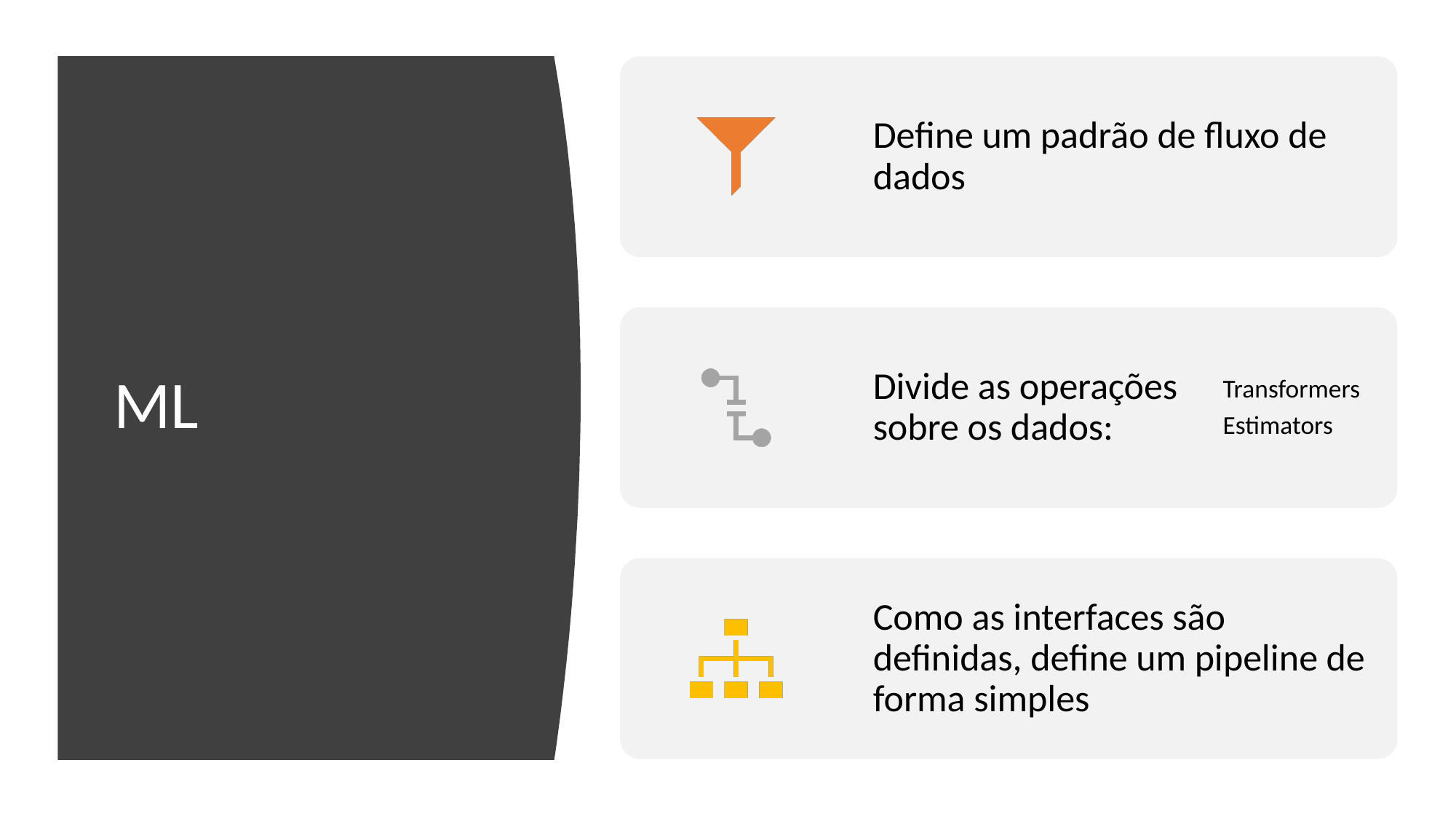

Define um padrão de fluxo de dados
Divide as operações sobre os dados:
Transformers
Estimators
Como as interfaces são definidas, define um pipeline de forma simples

# ML